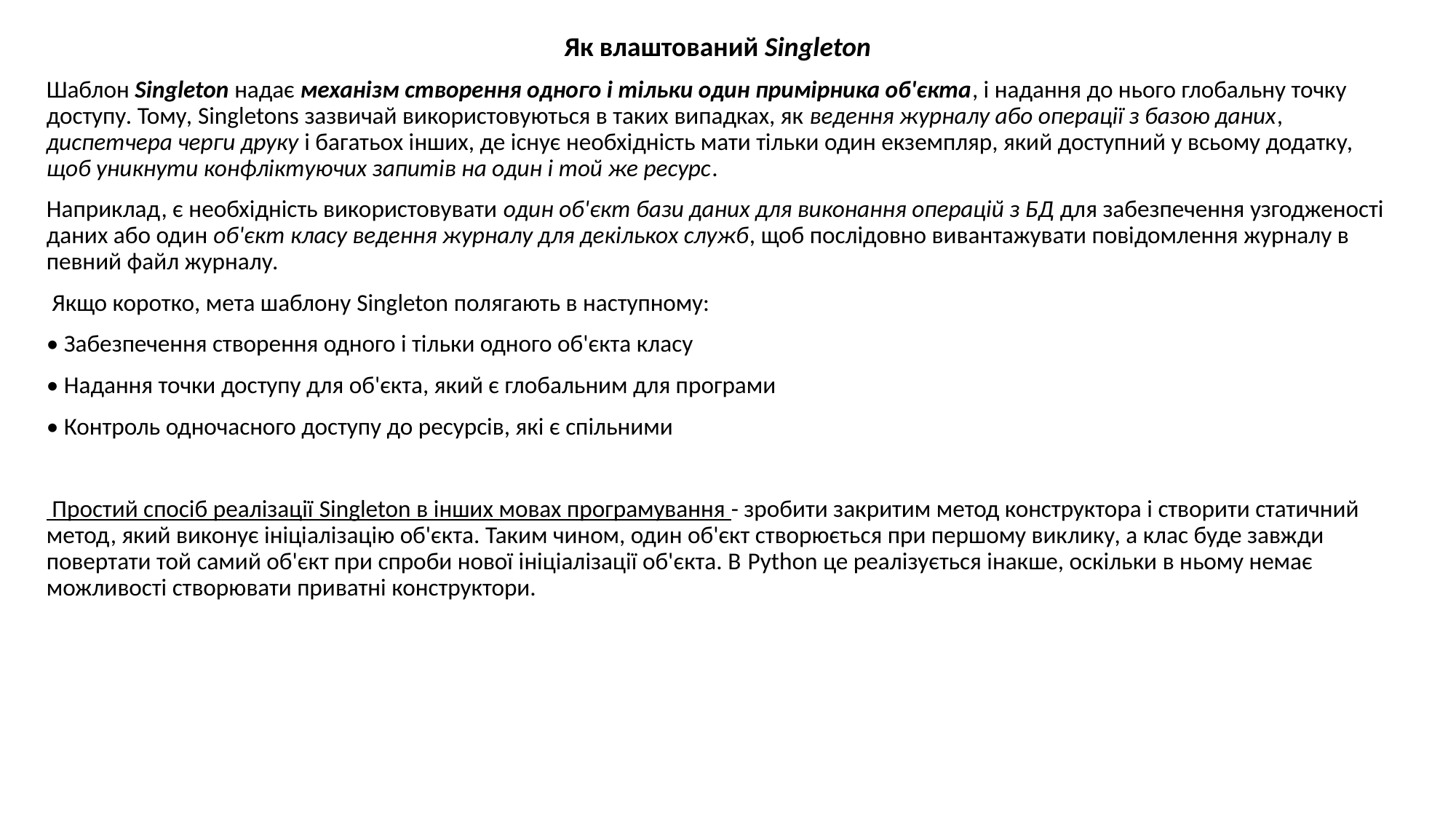

Як влаштований Singleton
Шаблон Singleton надає механізм створення одного і тільки один примірника об'єкта, і надання до нього глобальну точку доступу. Тому, Singletons зазвичай використовуються в таких випадках, як ведення журналу або операції з базою даних, диспетчера черги друку і багатьох інших, де існує необхідність мати тільки один екземпляр, який доступний у всьому додатку, щоб уникнути конфліктуючих запитів на один і той же ресурс.
Наприклад, є необхідність використовувати один об'єкт бази даних для виконання операцій з БД для забезпечення узгодженості даних або один об'єкт класу ведення журналу для декількох служб, щоб послідовно вивантажувати повідомлення журналу в певний файл журналу.
 Якщо коротко, мета шаблону Singleton полягають в наступному:
• Забезпечення створення одного і тільки одного об'єкта класу
• Надання точки доступу для об'єкта, який є глобальним для програми
• Контроль одночасного доступу до ресурсів, які є спільними

 Простий спосіб реалізації Singleton в інших мовах програмування - зробити закритим метод конструктора і створити статичний метод, який виконує ініціалізацію об'єкта. Таким чином, один об'єкт створюється при першому виклику, а клас буде завжди повертати той самий об'єкт при спроби нової ініціалізації об'єкта. В Python це реалізується інакше, оскільки в ньому немає можливості створювати приватні конструктори.